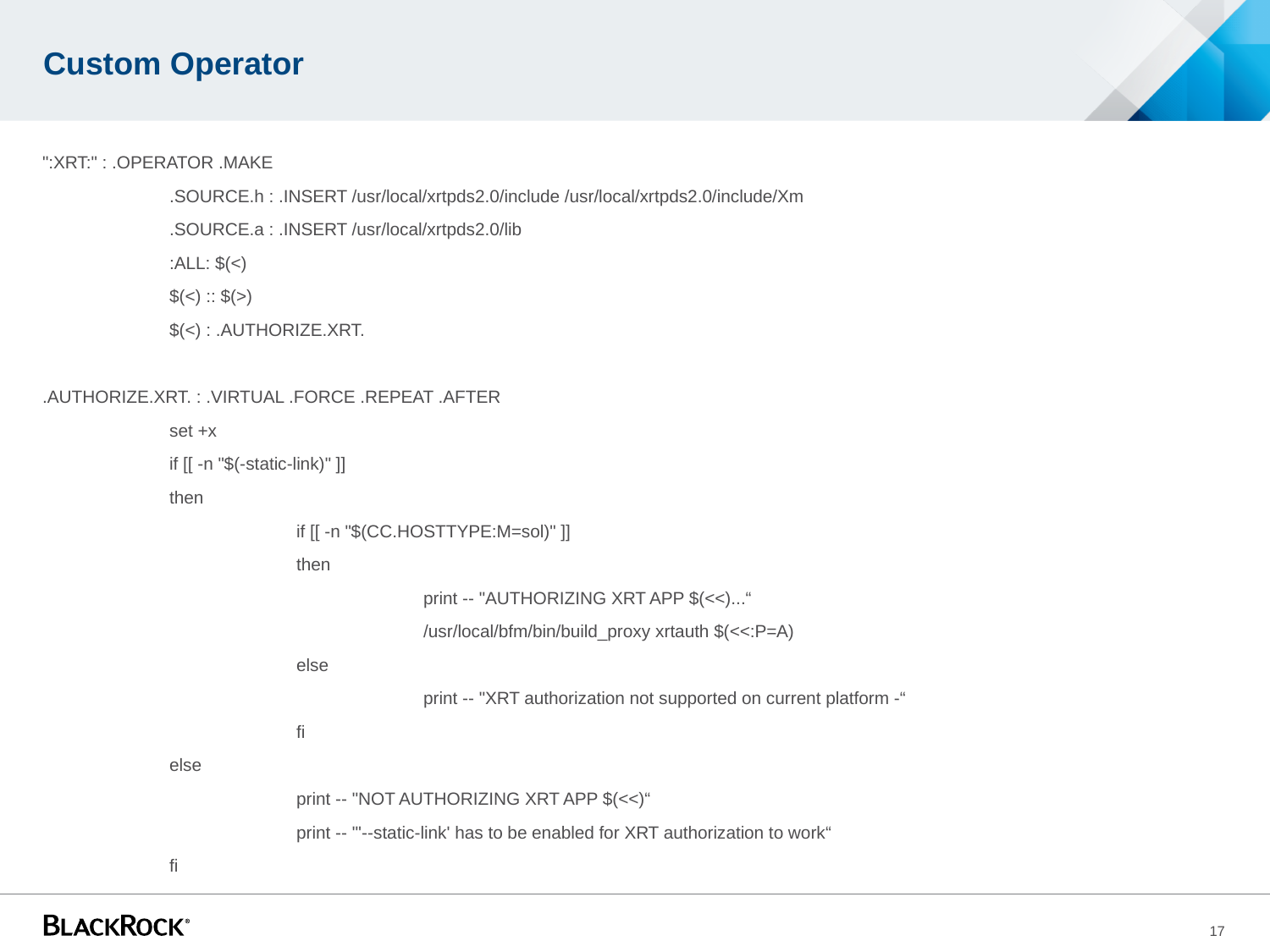

# Custom Operator
":XRT:" : .OPERATOR .MAKE
	.SOURCE.h : .INSERT /usr/local/xrtpds2.0/include /usr/local/xrtpds2.0/include/Xm
	.SOURCE.a : .INSERT /usr/local/xrtpds2.0/lib
	:ALL: $(<)
	$(<) :: $(>)
	$(<) : .AUTHORIZE.XRT.

.AUTHORIZE.XRT. : .VIRTUAL .FORCE .REPEAT .AFTER
	set +x
	if [[ -n "$(-static-link)" ]]
	then
		if [[ -n "$(CC.HOSTTYPE:M=sol)" ]]
		then
			print -- "AUTHORIZING XRT APP $(<<)...“
			/usr/local/bfm/bin/build_proxy xrtauth $(<<:P=A)
 		else
			print -- "XRT authorization not supported on current platform -“
		fi
	else
		print -- "NOT AUTHORIZING XRT APP $(<<)“
		print -- "'--static-link' has to be enabled for XRT authorization to work“
	fi
17